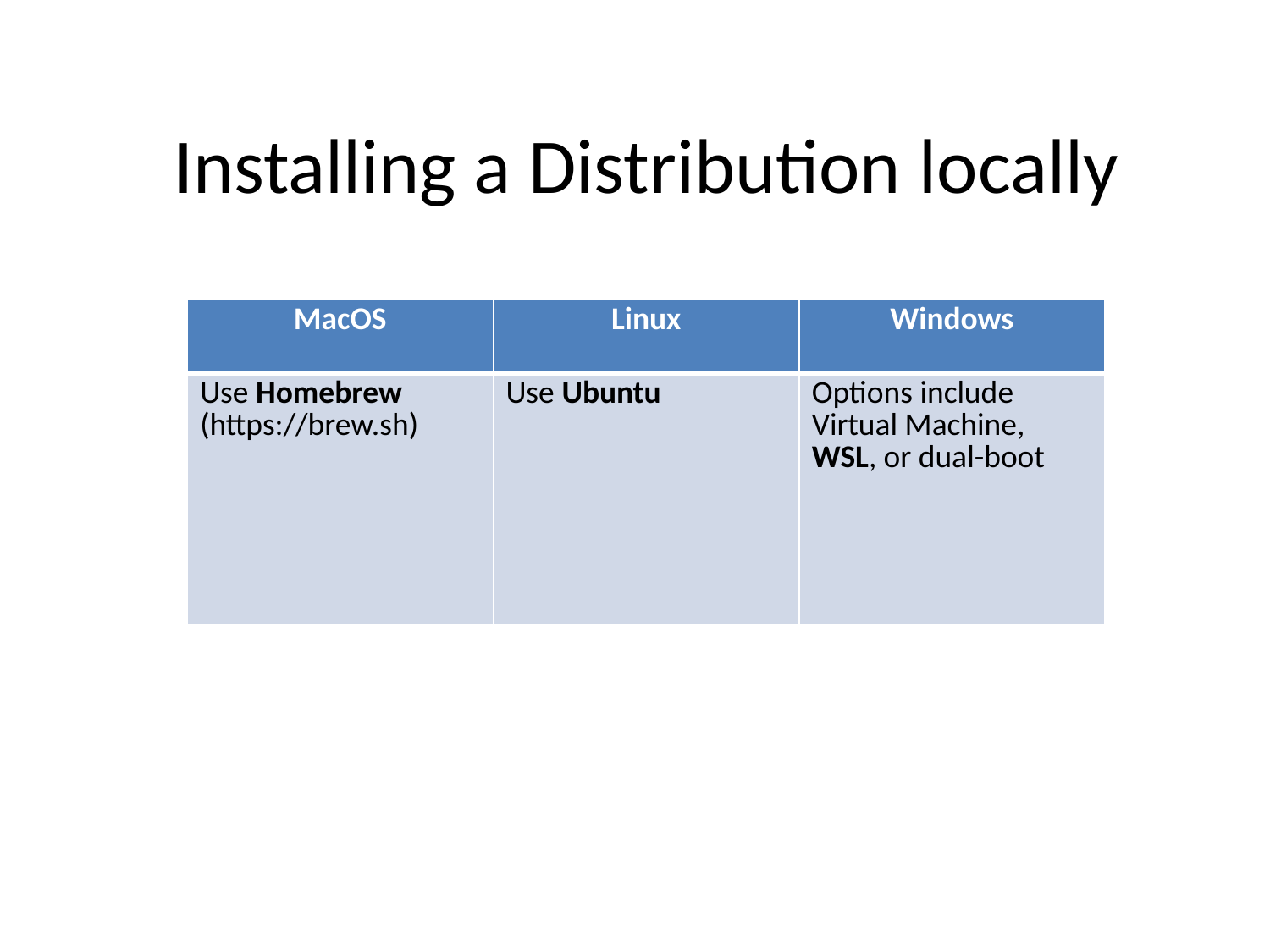

# Installing a Distribution locally
| MacOS | Linux | Windows |
| --- | --- | --- |
| Use Homebrew (https://brew.sh) | Use Ubuntu | Options include Virtual Machine, WSL, or dual-boot |